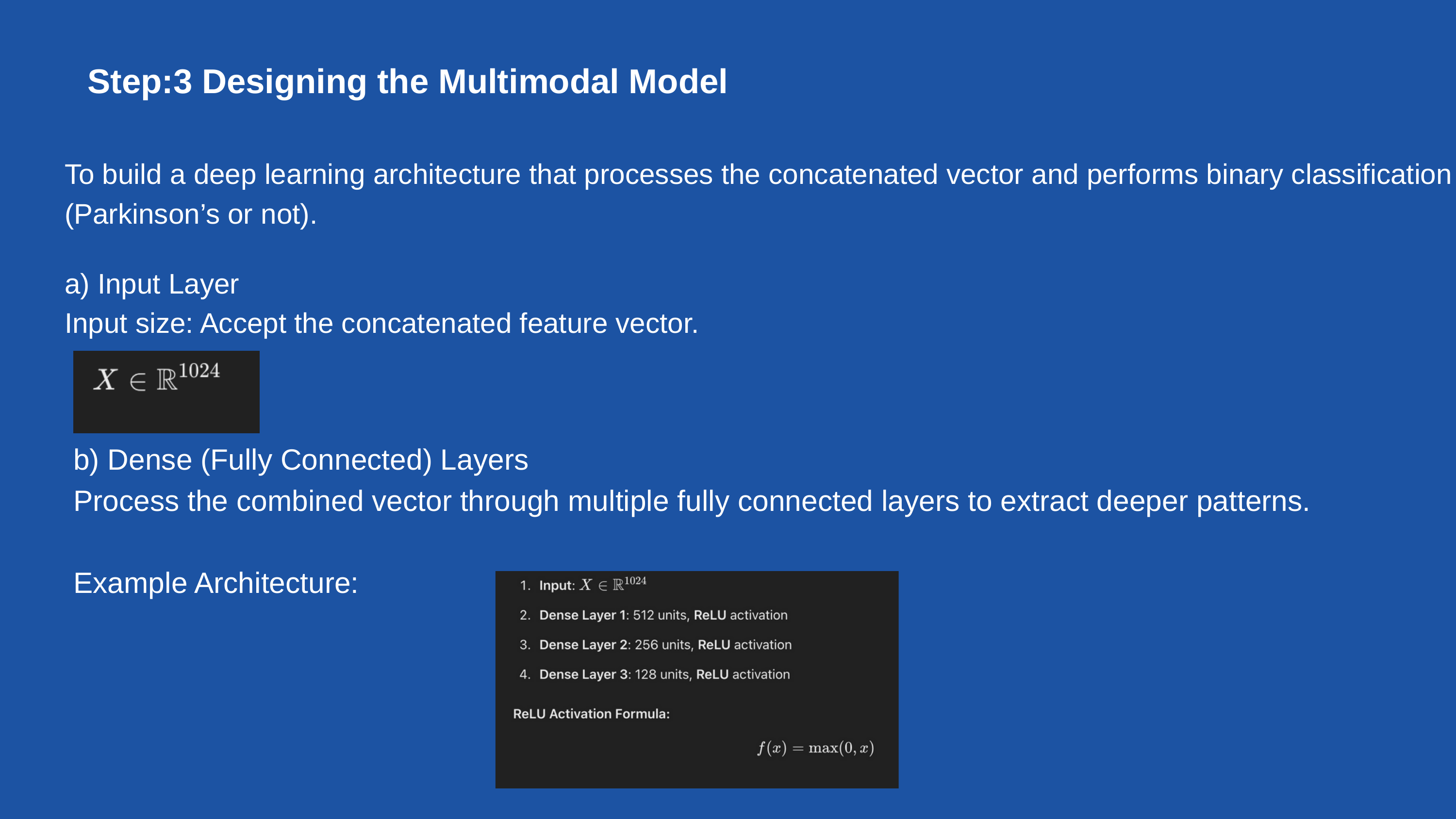

Step:3 Designing the Multimodal Model

To build a deep learning architecture that processes the concatenated vector and performs binary classification (Parkinson’s or not).

a) Input Layer
Input size: Accept the concatenated feature vector.

b) Dense (Fully Connected) Layers
Process the combined vector through multiple fully connected layers to extract deeper patterns.

Example Architecture: